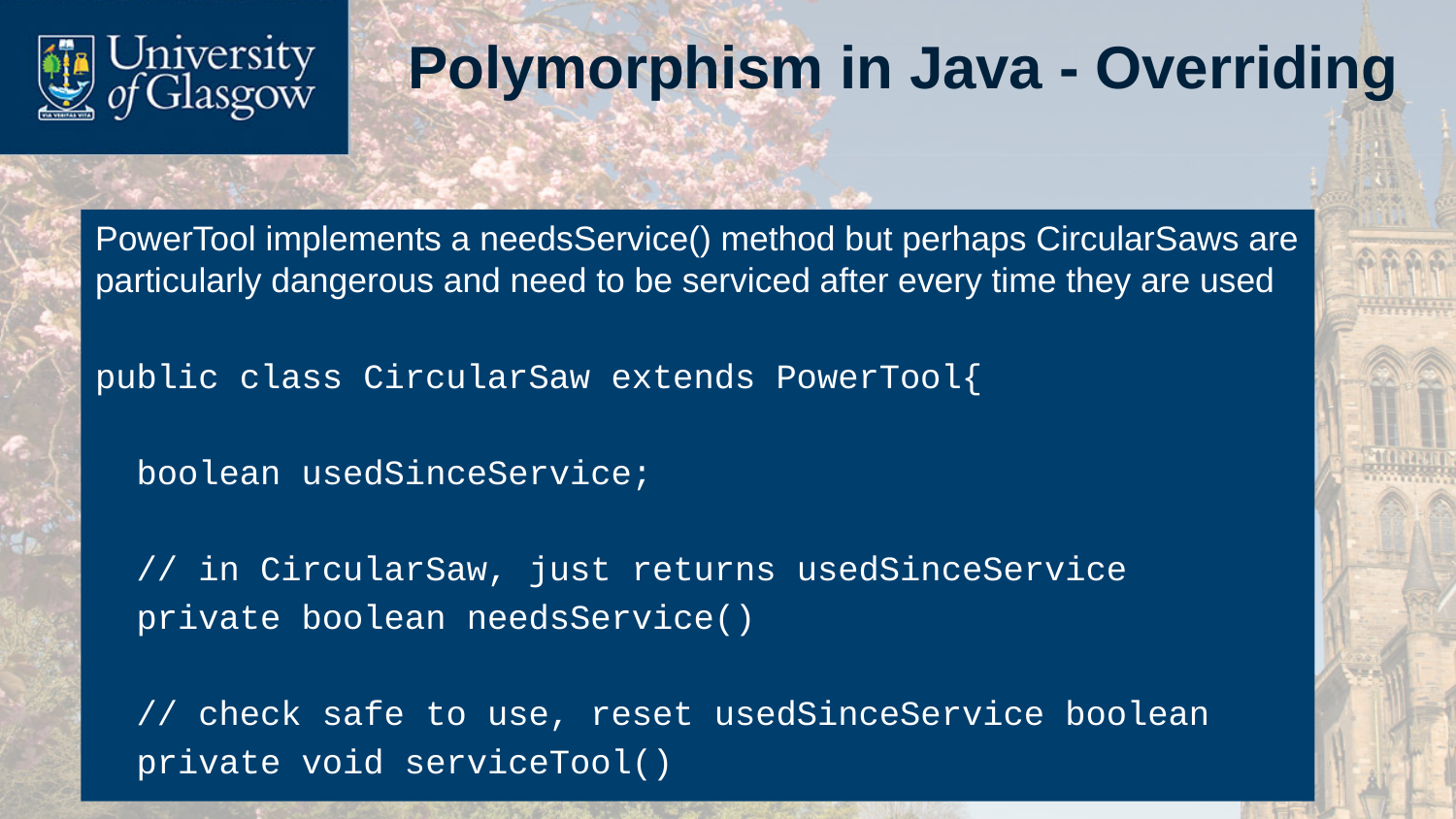

# Polymorphism in Java - Overriding
PowerTool implements a needsService() method but perhaps CircularSaws are particularly dangerous and need to be serviced after every time they are used

public class CircularSaw extends PowerTool{

  boolean usedSinceService;

  // in CircularSaw, just returns usedSinceService
  private boolean needsService()

  // check safe to use, reset usedSinceService boolean
  private void serviceTool()